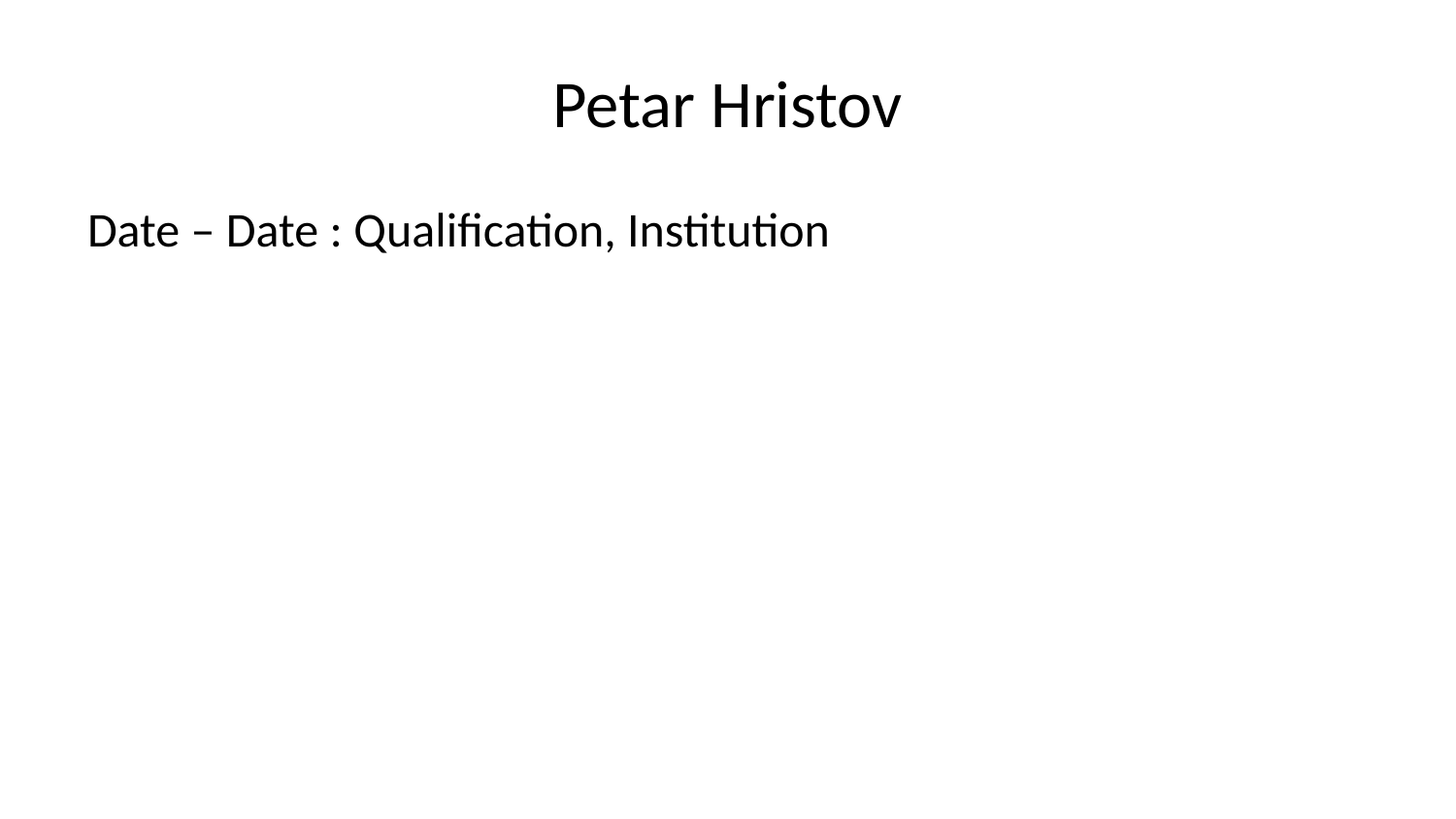

# Petar Hristov
Date – Date : Qualification, Institution